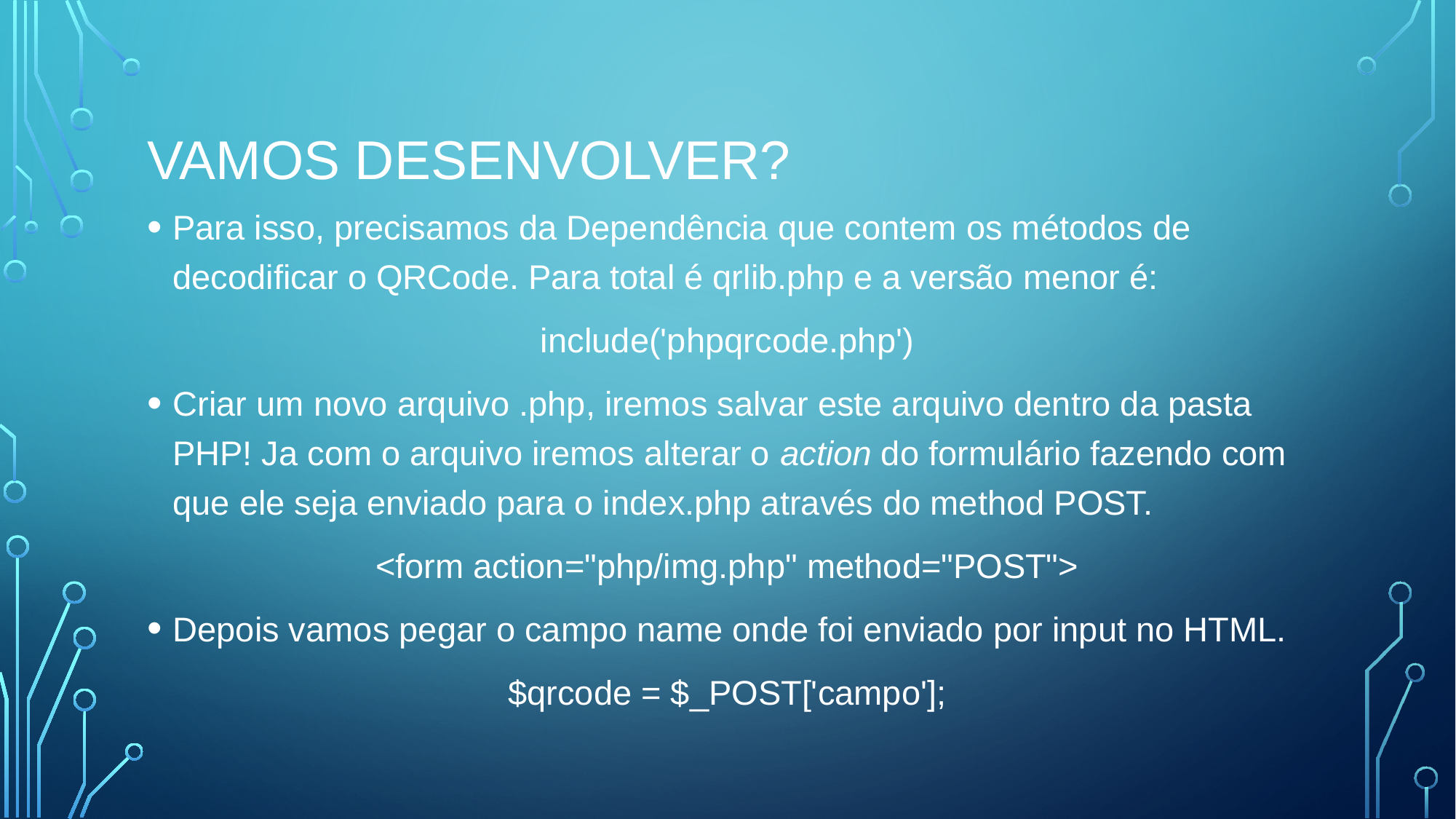

# Vamos desenvolver?
Para isso, precisamos da Dependência que contem os métodos de decodificar o QRCode. Para total é qrlib.php e a versão menor é:
include('phpqrcode.php')
Criar um novo arquivo .php, iremos salvar este arquivo dentro da pasta PHP! Ja com o arquivo iremos alterar o action do formulário fazendo com que ele seja enviado para o index.php através do method POST.
<form action="php/img.php" method="POST">
Depois vamos pegar o campo name onde foi enviado por input no HTML.
$qrcode = $_POST['campo'];